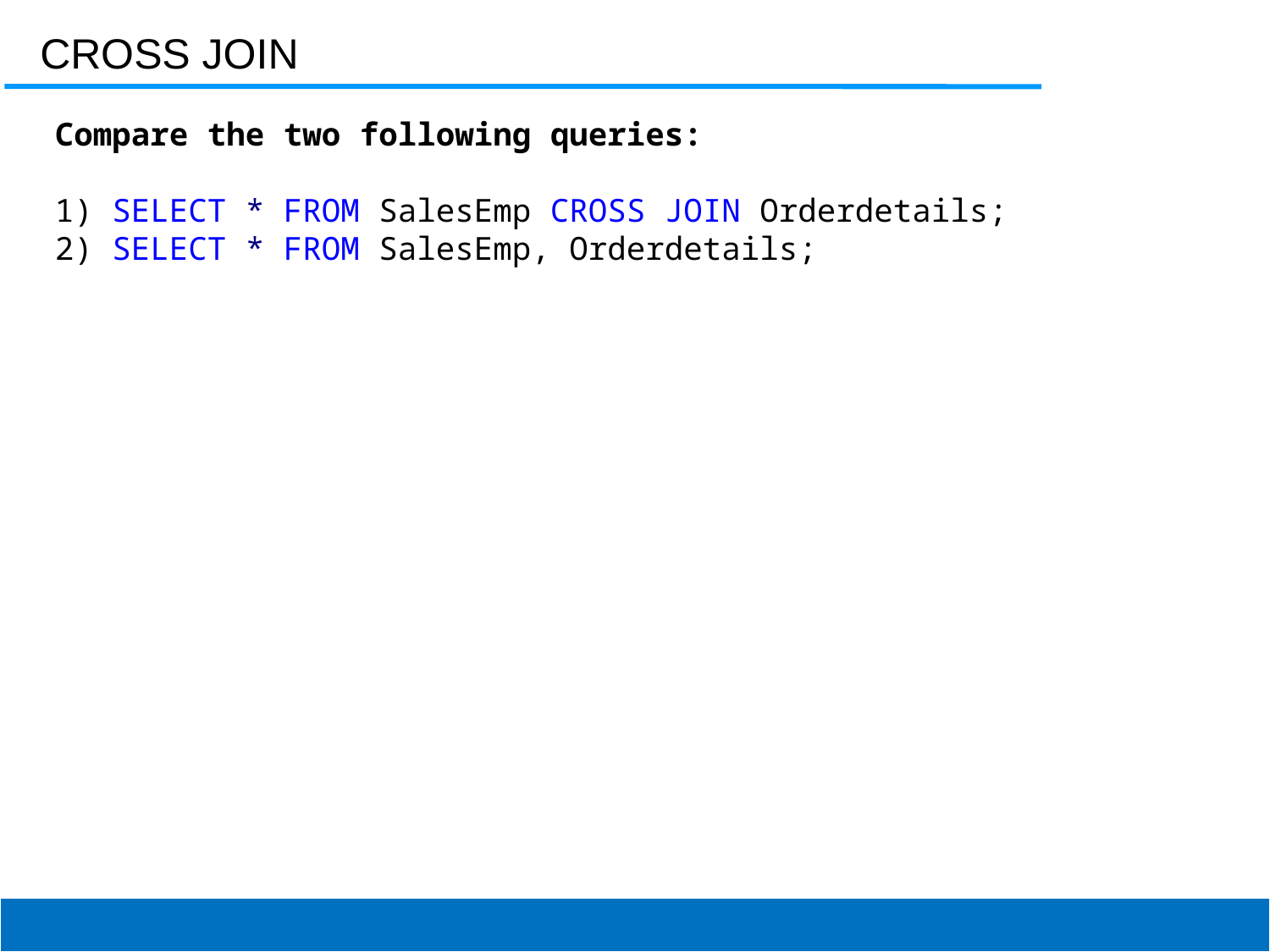

CROSS JOIN

Compare the two following queries:

1) SELECT * FROM SalesEmp CROSS JOIN Orderdetails;
2) SELECT * FROM SalesEmp, Orderdetails;